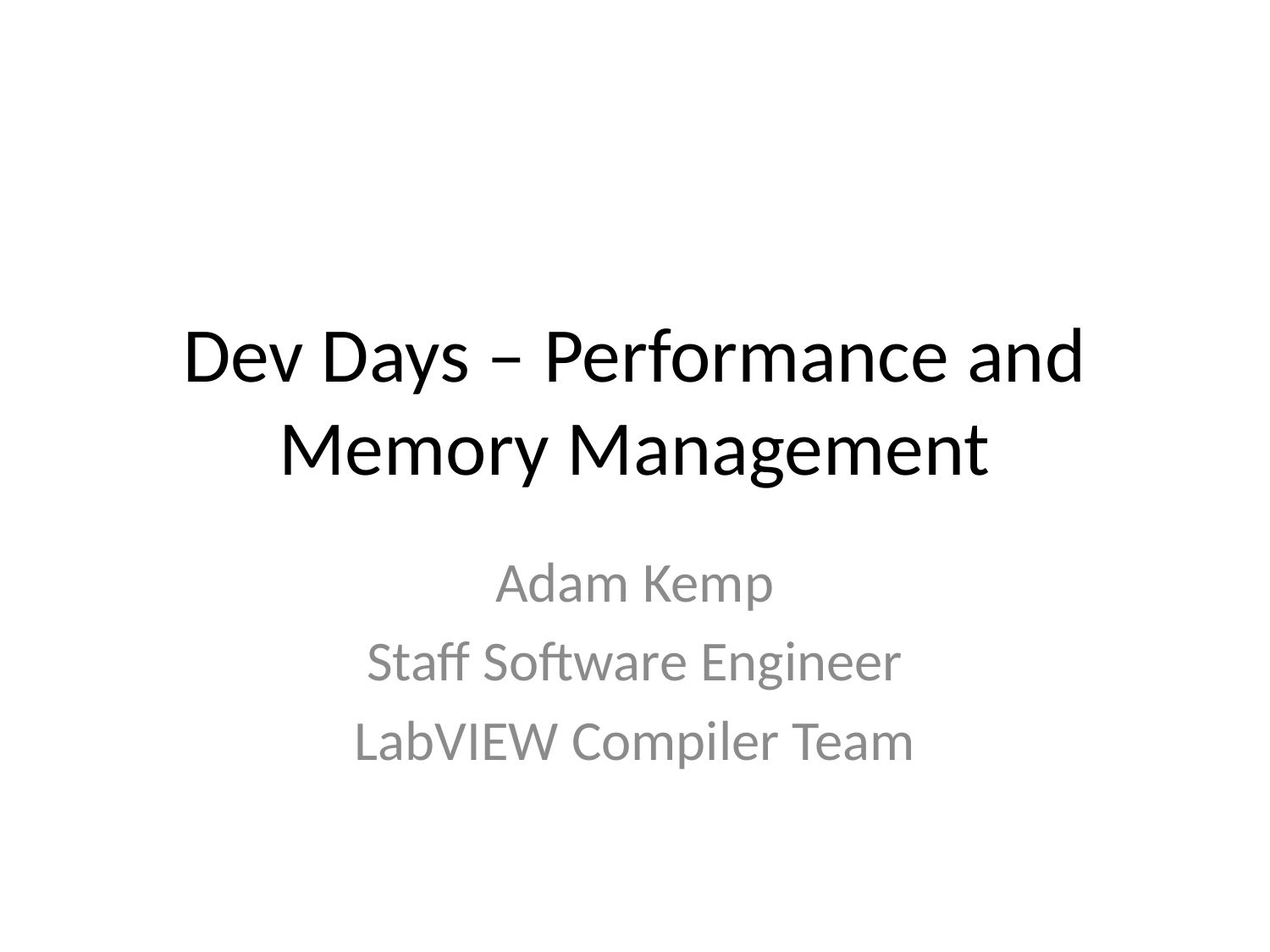

# Dev Days – Performance and Memory Management
Adam Kemp
Staff Software Engineer
LabVIEW Compiler Team